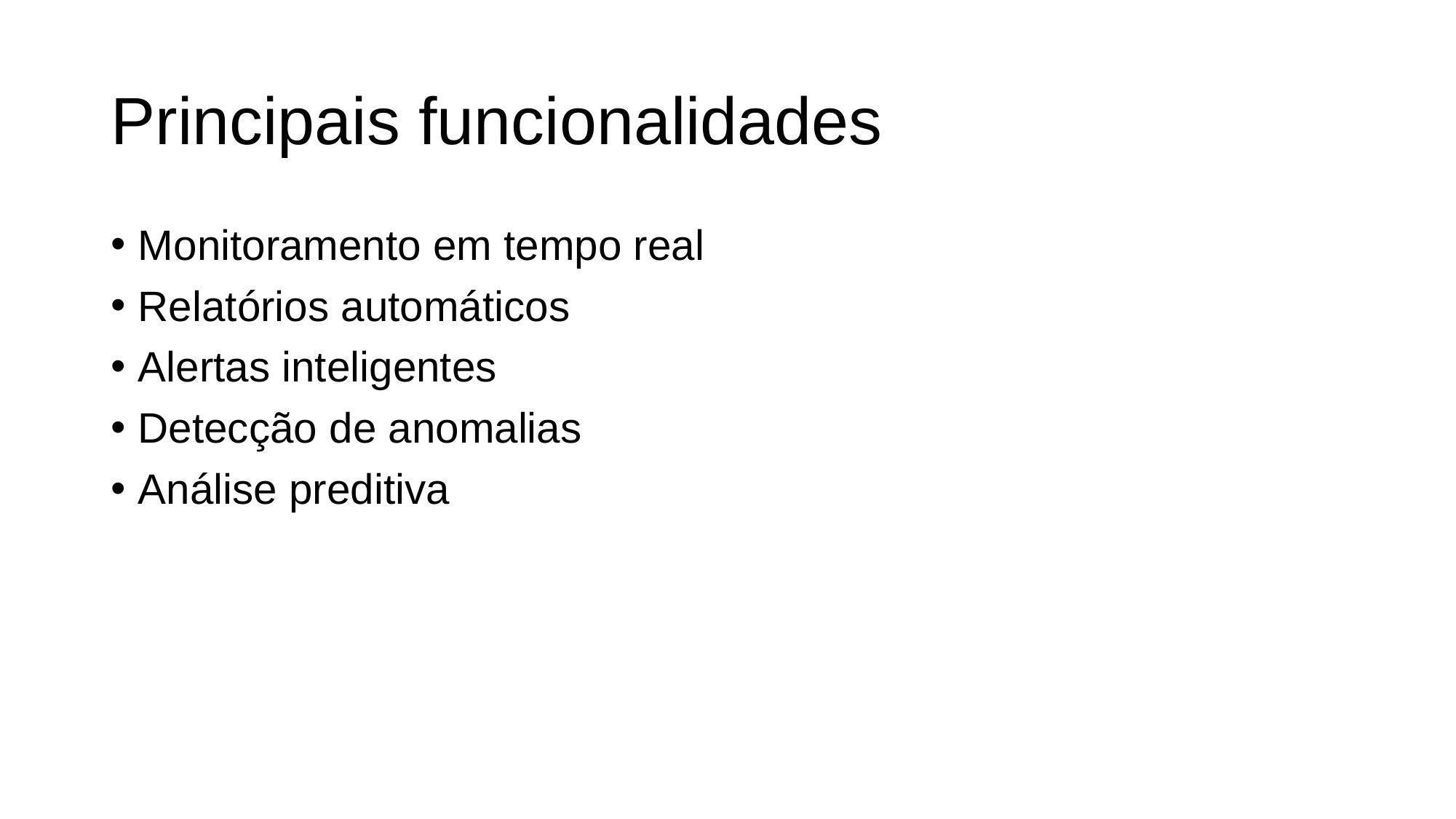

# Principais funcionalidades
Monitoramento em tempo real
Relatórios automáticos
Alertas inteligentes
Detecção de anomalias
Análise preditiva